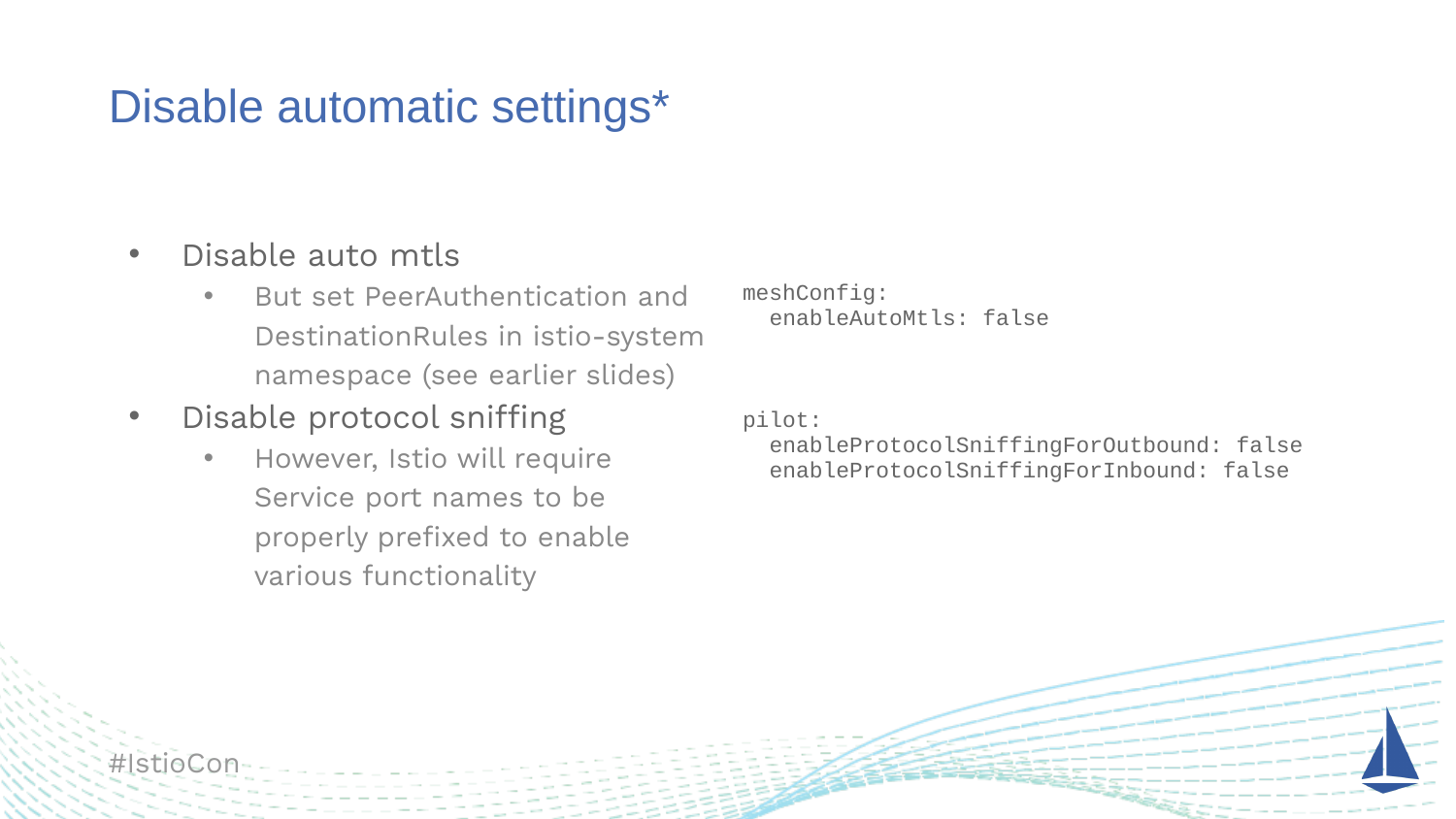

# Disable automatic settings*
Disable auto mtls
But set PeerAuthentication and DestinationRules in istio-system namespace (see earlier slides)
Disable protocol sniffing
However, Istio will require Service port names to be properly prefixed to enable various functionality

meshConfig:
  enableAutoMtls: false

pilot:
  enableProtocolSniffingForOutbound: false
  enableProtocolSniffingForInbound: false